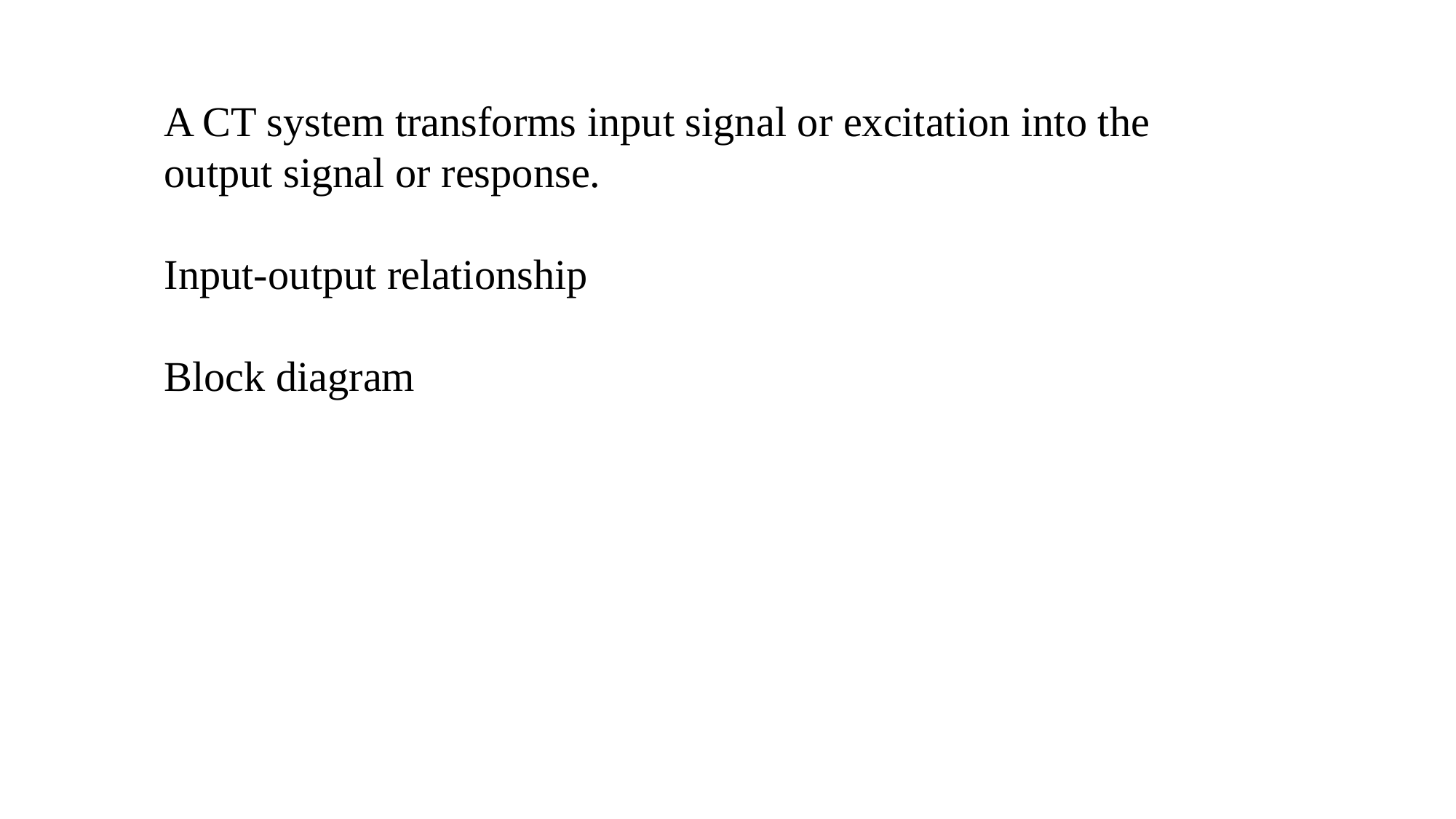

A CT system transforms input signal or excitation into the output signal or response.

Input-output relationship

Block diagram